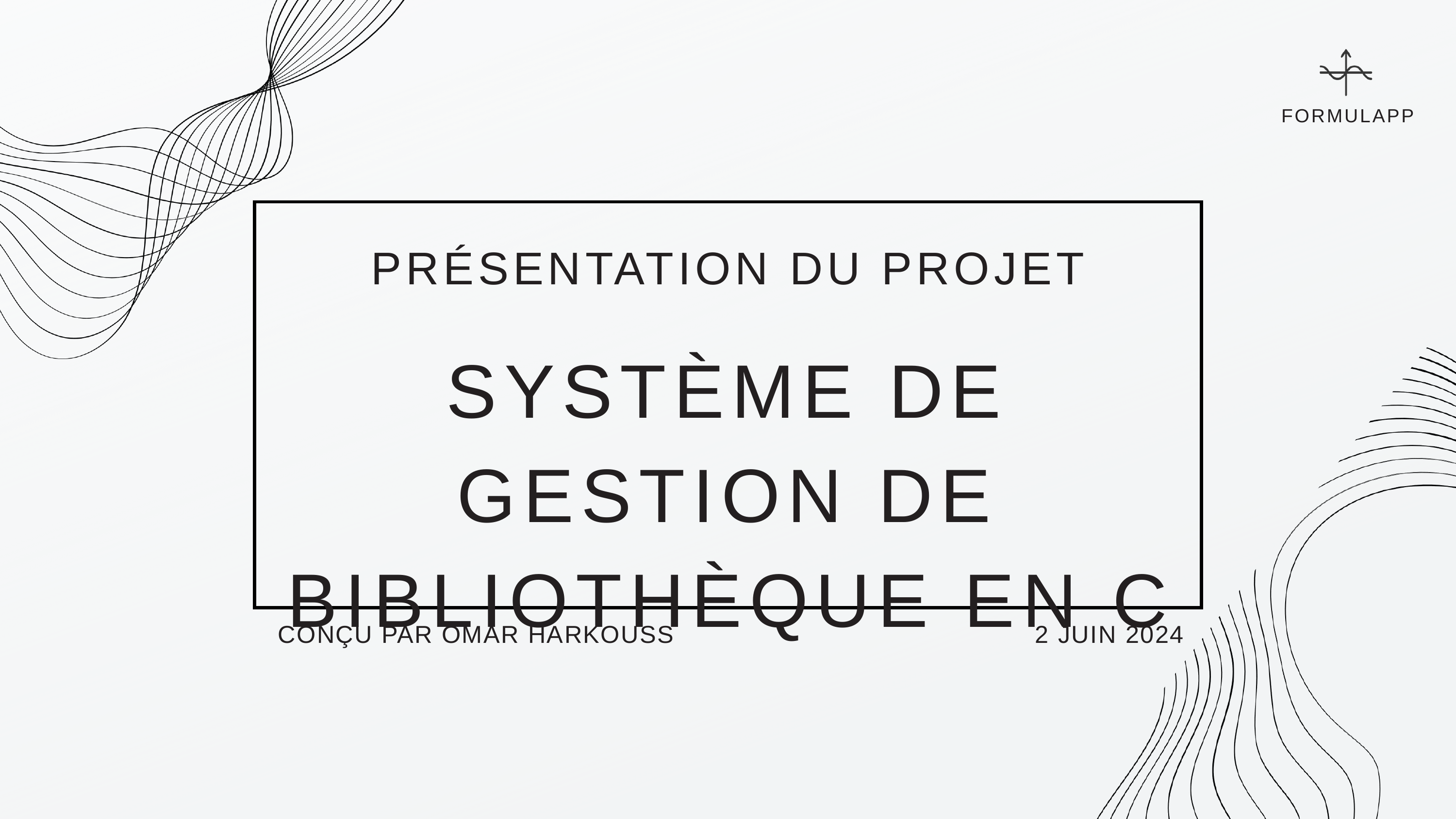

FORMULAPP

PRÉSENTATION DU PROJET
SYSTÈME DE GESTION DE BIBLIOTHÈQUE EN C

CONÇU PAR OMAR HARKOUSS
 2 JUIN 2024